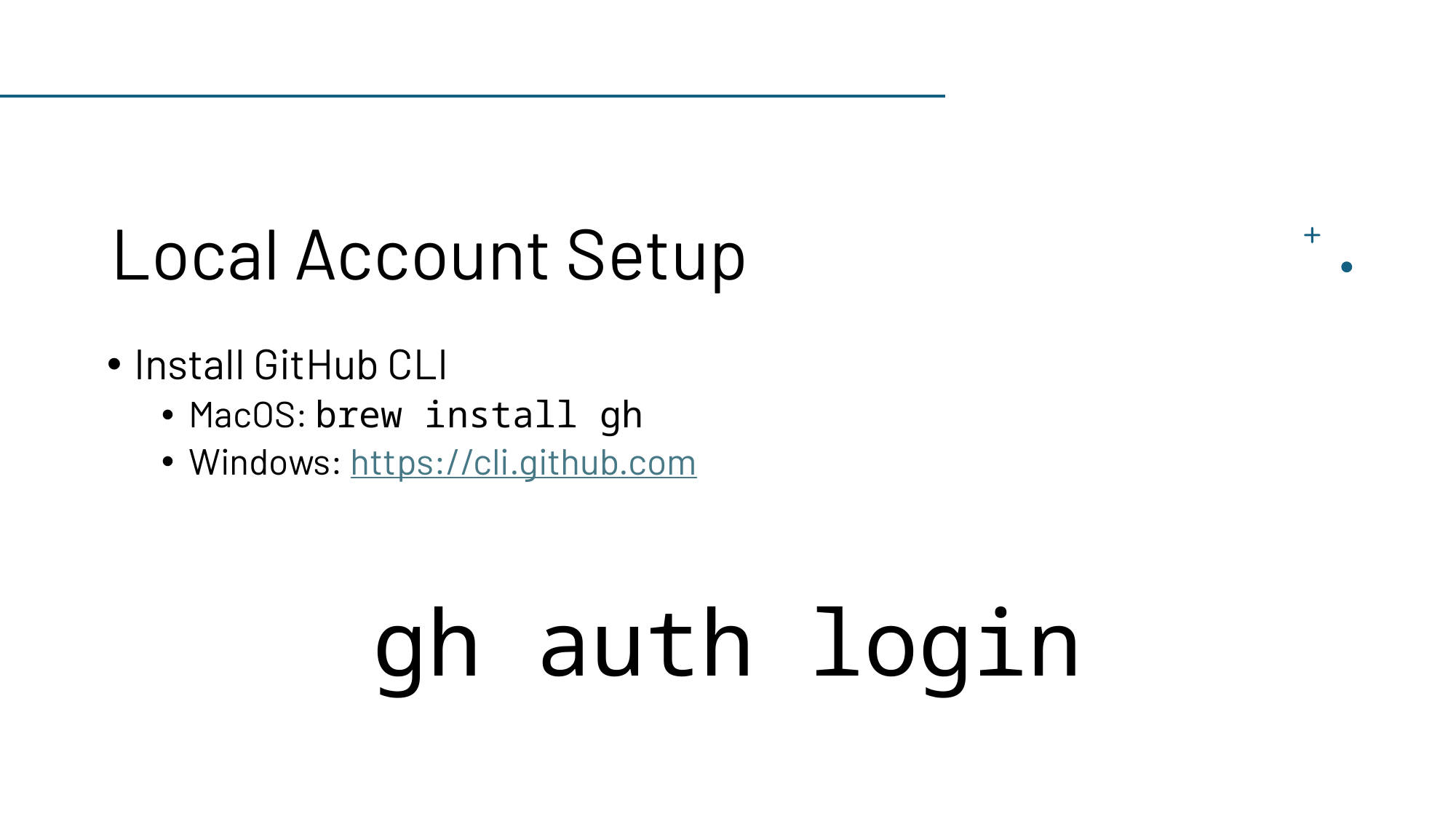

# Local Account Setup

Install GitHub CLI
MacOS: brew install gh
Windows: https://cli.github.com
gh auth login